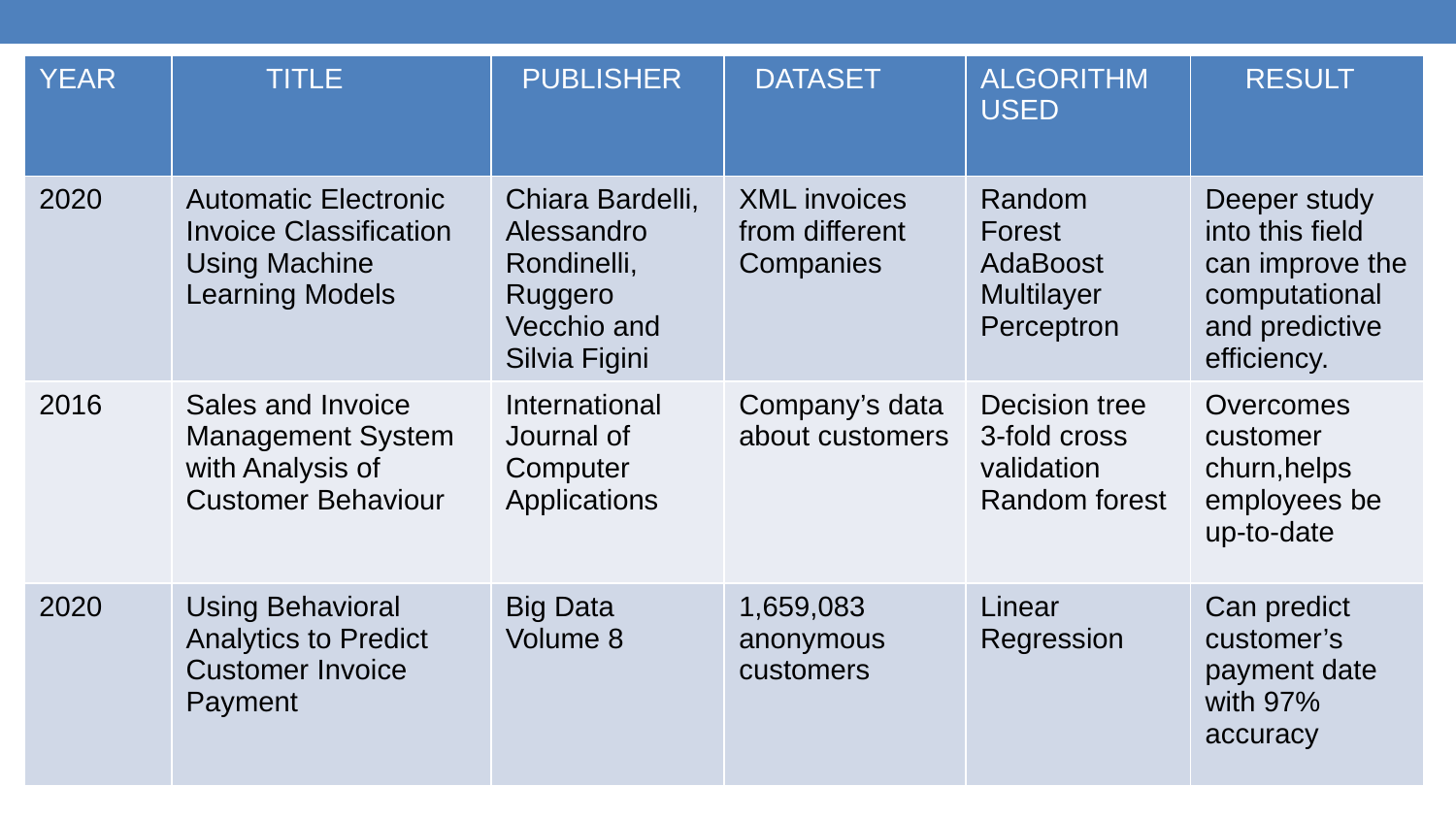

| YEAR | TITLE | PUBLISHER | DATASET | ALGORITHM USED | RESULT |
| --- | --- | --- | --- | --- | --- |
| 2020 | Automatic Electronic Invoice Classification Using Machine Learning Models | Chiara Bardelli, Alessandro Rondinelli, Ruggero Vecchio and Silvia Figini | XML invoices from different Companies | Random Forest AdaBoost Multilayer Perceptron | Deeper study into this field can improve the computational and predictive efficiency. |
| 2016 | Sales and Invoice Management System with Analysis of Customer Behaviour | International Journal of Computer Applications | Company’s data about customers | Decision tree 3-fold cross validation Random forest | Overcomes customer churn,helps employees be up-to-date |
| 2020 | Using Behavioral Analytics to Predict Customer Invoice Payment | Big Data Volume 8 | 1,659,083 anonymous customers | Linear Regression | Can predict customer’s payment date with 97% accuracy |